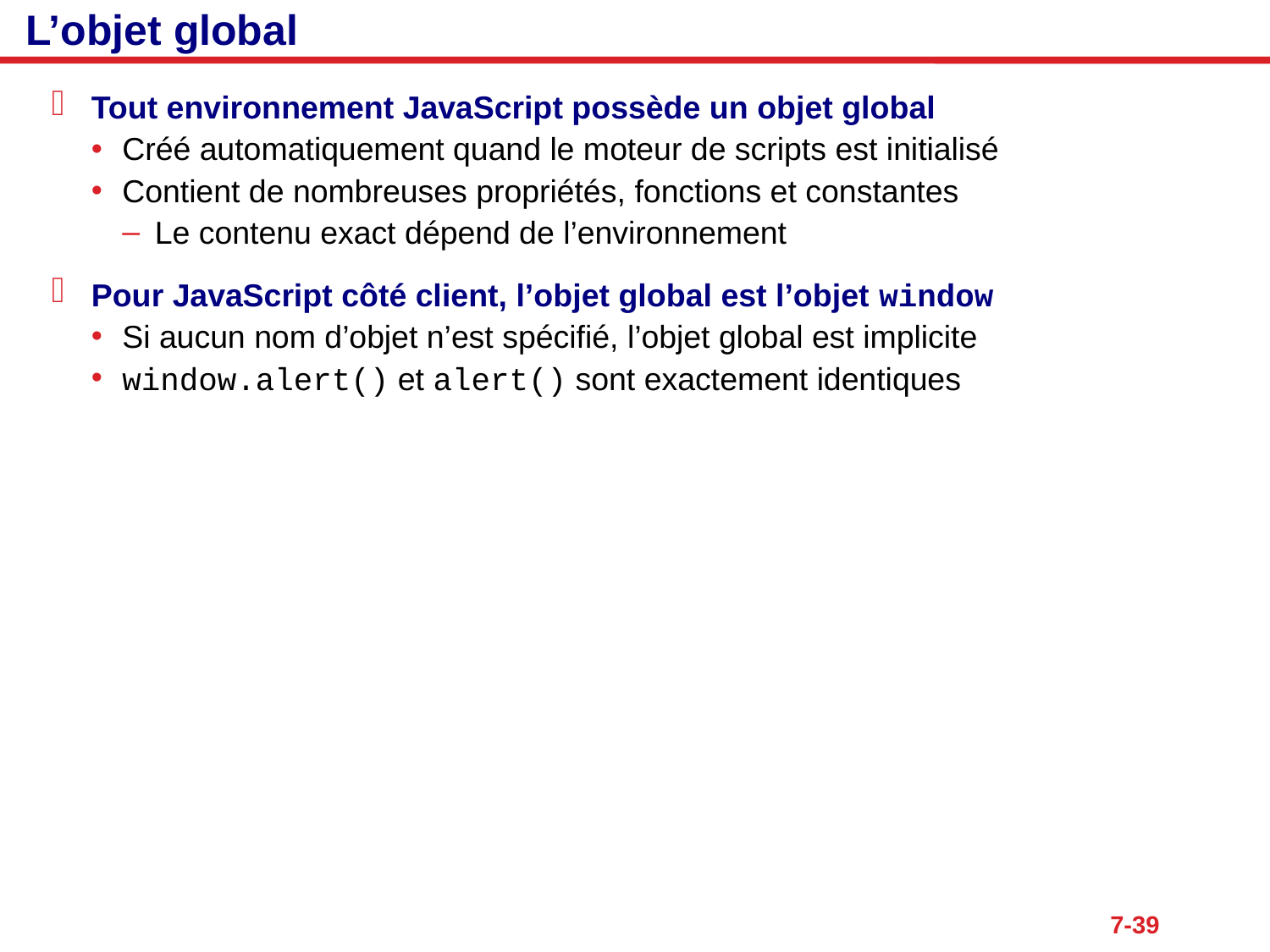

# L’objet global
Tout environnement JavaScript possède un objet global
Créé automatiquement quand le moteur de scripts est initialisé
Contient de nombreuses propriétés, fonctions et constantes
Le contenu exact dépend de l’environnement
Pour JavaScript côté client, l’objet global est l’objet window
Si aucun nom d’objet n’est spécifié, l’objet global est implicite
window.alert() et alert() sont exactement identiques